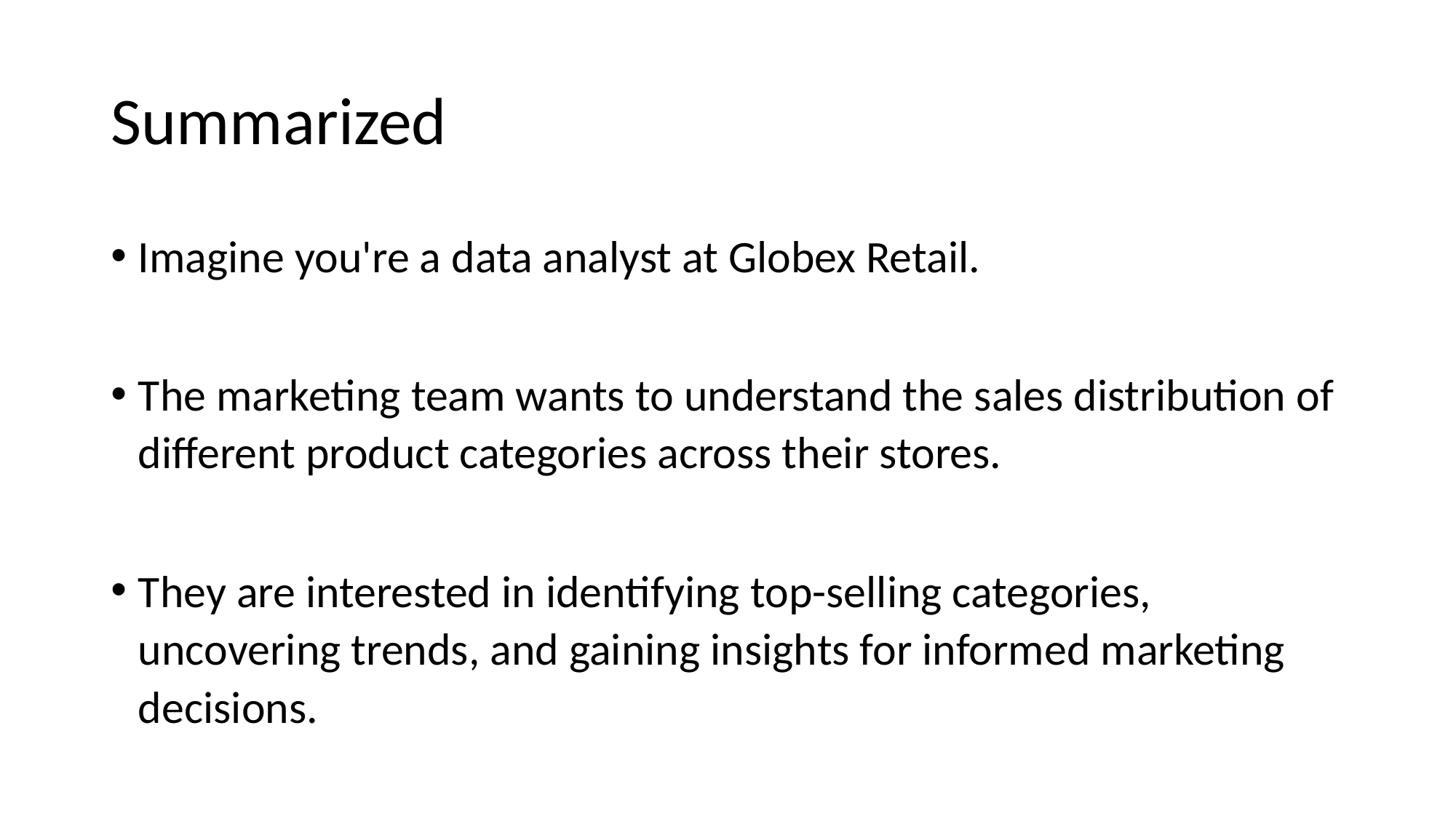

# Summarized
Imagine you're a data analyst at Globex Retail.

The marketing team wants to understand the sales distribution of different product categories across their stores.

They are interested in identifying top-selling categories, uncovering trends, and gaining insights for informed marketing decisions.